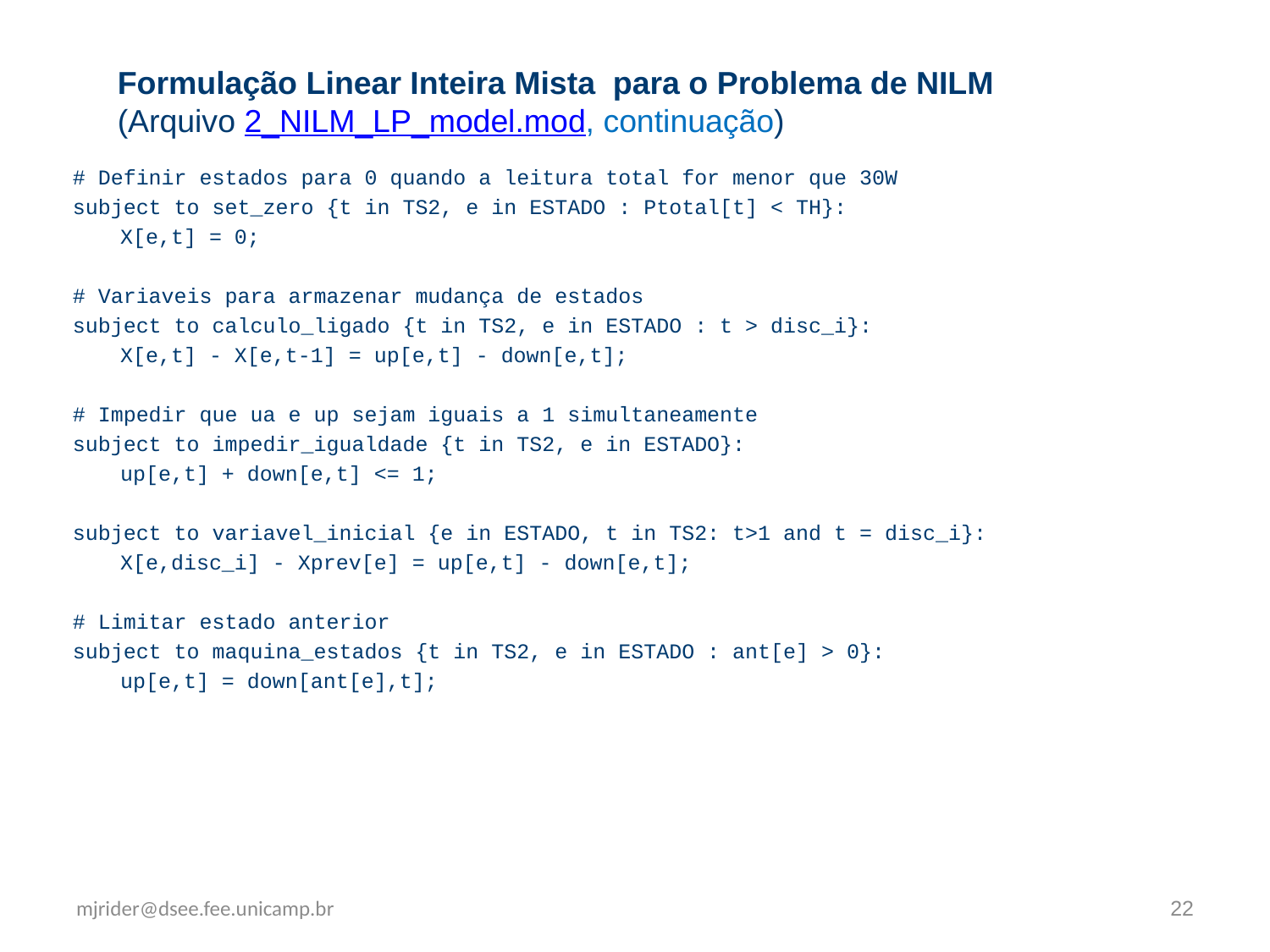

Formulação Linear Inteira Mista  para o Problema de NILM
(Arquivo 2_NILM_LP_model.mod, continuação)
# Definir estados para 0 quando a leitura total for menor que 30W
subject to set_zero {t in TS2, e in ESTADO : Ptotal[t] < TH}:
	X[e,t] = 0;

# Variaveis para armazenar mudança de estados
subject to calculo_ligado {t in TS2, e in ESTADO : t > disc_i}:
	X[e,t] - X[e,t-1] = up[e,t] - down[e,t];

# Impedir que ua e up sejam iguais a 1 simultaneamente
subject to impedir_igualdade {t in TS2, e in ESTADO}:
 	up[e,t] + down[e,t] <= 1;

subject to variavel_inicial {e in ESTADO, t in TS2: t>1 and t = disc_i}:
	X[e,disc_i] - Xprev[e] = up[e,t] - down[e,t];

# Limitar estado anterior
subject to maquina_estados {t in TS2, e in ESTADO : ant[e] > 0}:
	up[e,t] = down[ant[e],t];

mjrider@dsee.fee.unicamp.br
22